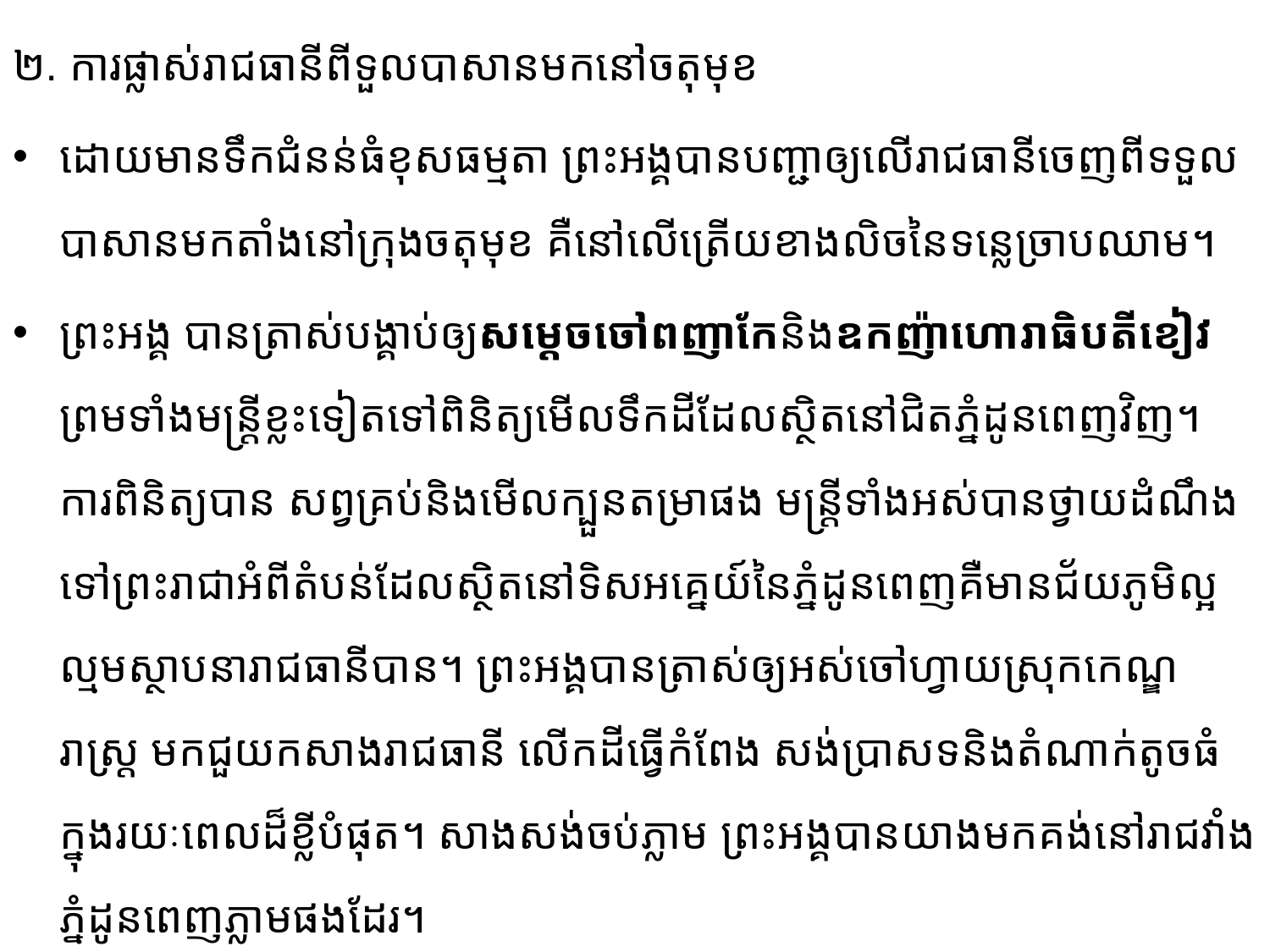

២. ការផ្លាស់រាជធានីពីទួលបាសានមកនៅចតុមុខ
ដោយមានទឹកជំនន់ធំខុសធម្មតា ព្រះអង្គ​បានបញ្ជាឲ្យលើរាជធានី​ចេញពីទទួលបាសាន​មកតាំង​នៅក្រុង​ចតុមុខ គឺនៅលើត្រើយខាងលិចនៃទន្លេច្រាបឈាម។
ព្រះអង្គ បានត្រាស់បង្គាប់ឲ្យសម្ដេច​ចៅ​ពញាកែនិង​ឧកញ៉ា​ហោរាធិបតីខៀវ ព្រមទាំងមន្រ្តីខ្លះទៀត​ទៅពិនិត្យមើលទឹកដី​ដែលស្ថិតនៅជិត​ភ្នំដូន​ពេញវិញ។ ការពិនិត្យបាន សព្វគ្រប់និងមើលក្បួនតម្រាផង មន្រ្តីទាំងអស់បានថ្វាយដំណឹងទៅព្រះរាជាអំពីតំបន់ដែលស្ថិតនៅទិស​អគ្នេយ៍​នៃភ្នំដូនពេញគឺមានជ័យភូមិល្អល្មមស្ថាបនារាជធានីបាន។ ព្រះអង្គបានត្រាស់ឲ្យអស់ចៅហ្វាយស្រុកកេណ្ឌរាស្រ្ត មកជួយកសាងរាជធានី លើកដីធ្វើកំពែង សង់ប្រាសទនិងតំណាក់តូចធំក្នុងរយៈពេលដ៏ខ្លីបំផុត។ សាងសង់ចប់​ភ្លាម ​ព្រះអង្គបានយាងមកគង់នៅរាជវាំងភ្នំដូនពេញភ្លាមផងដែរ។